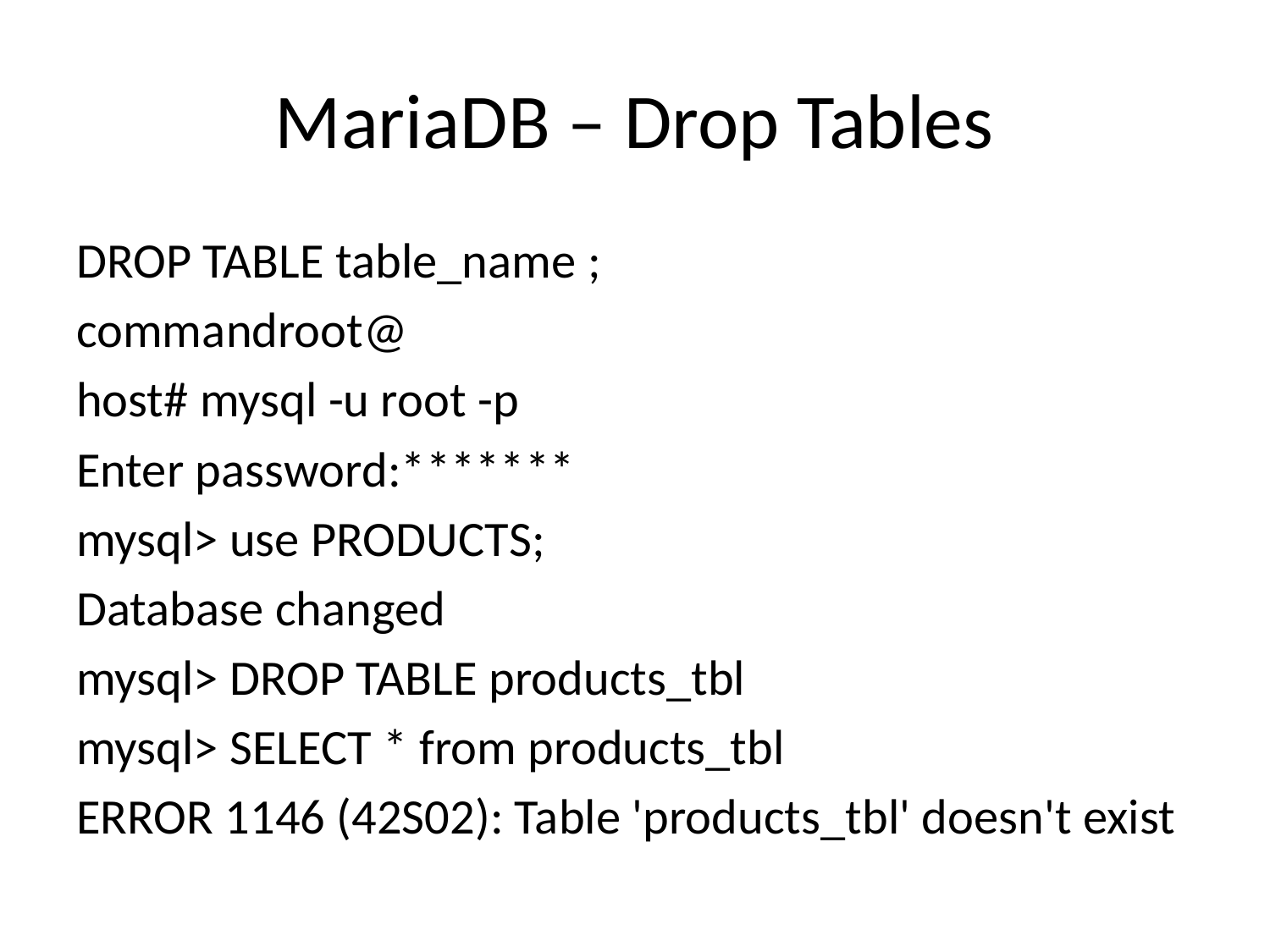

# MariaDB – Drop Tables
DROP TABLE table_name ;
commandroot@
host# mysql -u root -p
Enter password:*******
mysql> use PRODUCTS;
Database changed
mysql> DROP TABLE products_tbl
mysql> SELECT * from products_tbl
ERROR 1146 (42S02): Table 'products_tbl' doesn't exist